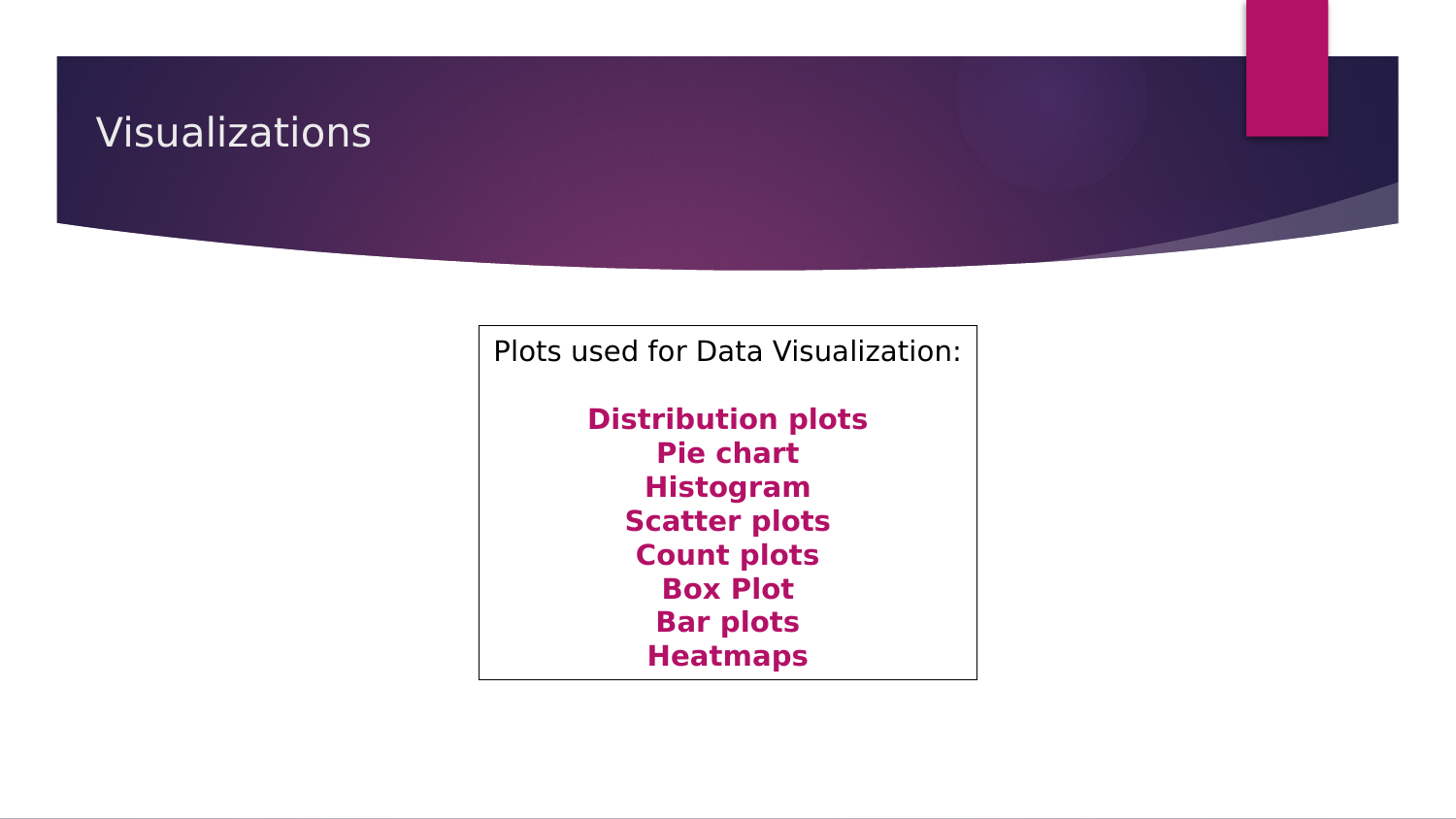

# Visualizations
Plots used for Data Visualization:

Distribution plots
Pie chart
Histogram
Scatter plots
Count plots
Box Plot
Bar plots
Heatmaps